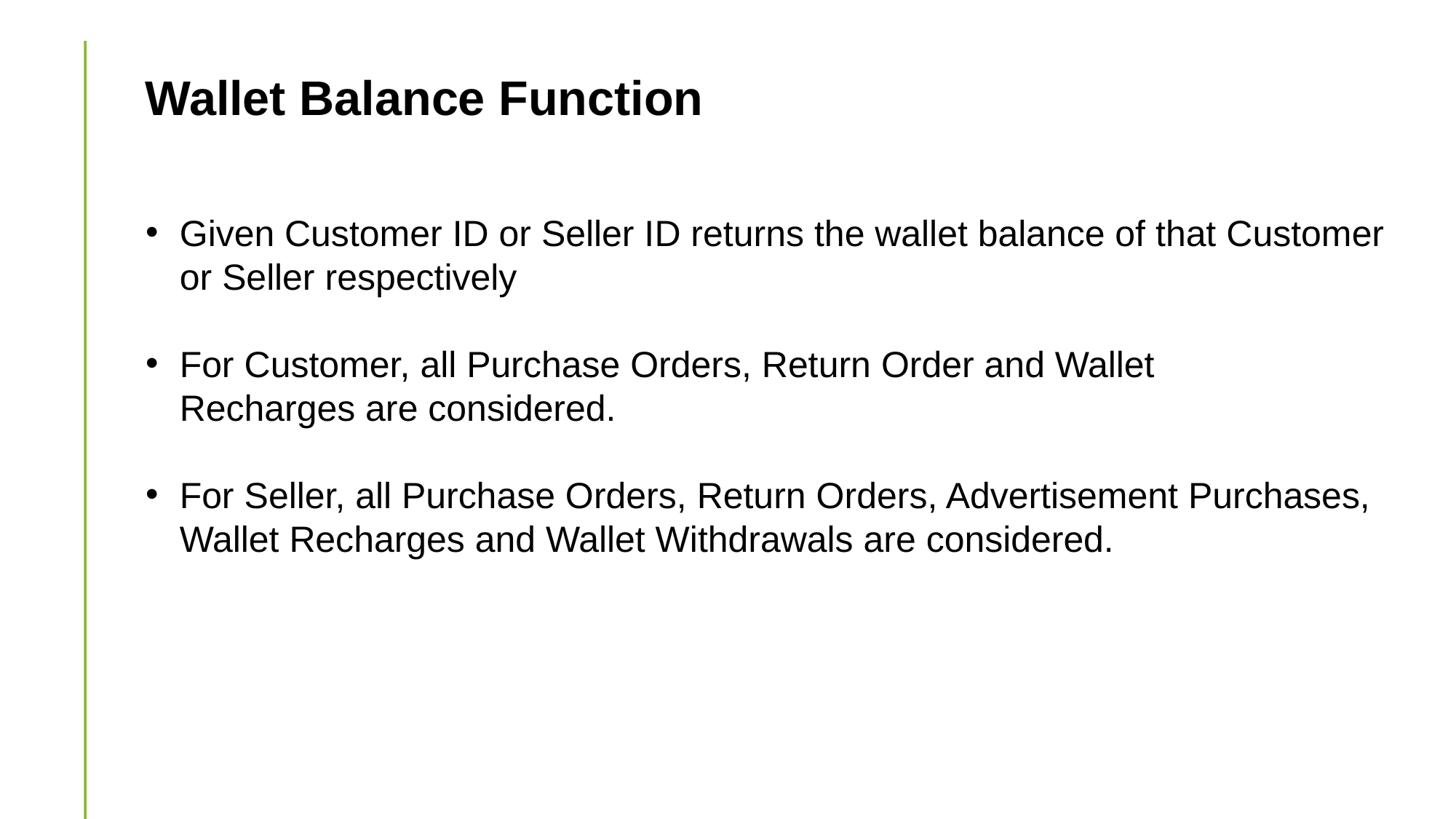

Wallet Balance Function
Given Customer ID or Seller ID returns the wallet balance of that Customer or Seller respectively

For Customer, all Purchase Orders, Return Order and Wallet Recharges are considered.

For Seller, all Purchase Orders, Return Orders, Advertisement Purchases, Wallet Recharges and Wallet Withdrawals are considered.